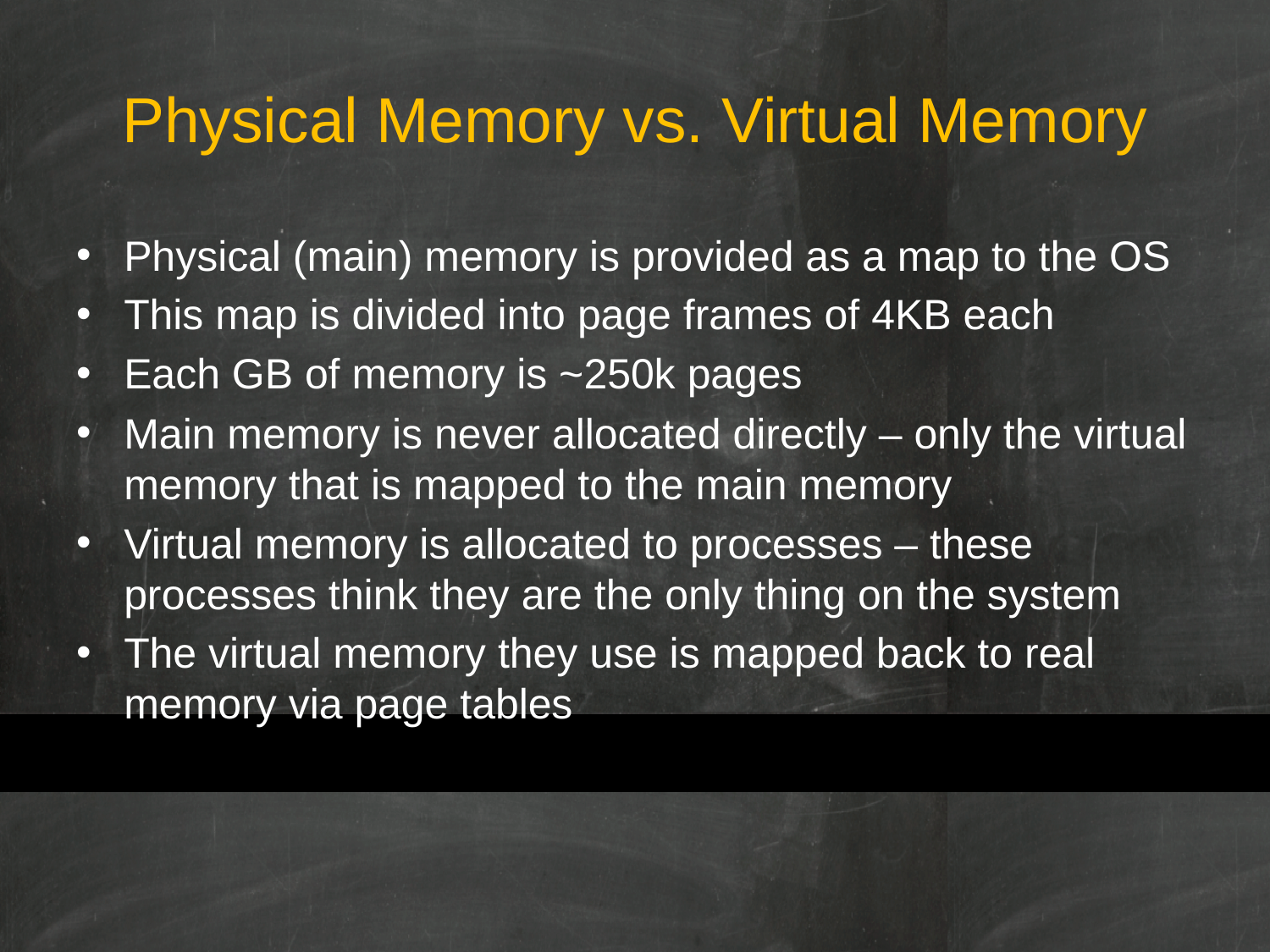

# Physical Memory vs. Virtual Memory
Physical (main) memory is provided as a map to the OS
This map is divided into page frames of 4KB each
Each GB of memory is ~250k pages
Main memory is never allocated directly – only the virtual memory that is mapped to the main memory
Virtual memory is allocated to processes – these processes think they are the only thing on the system
The virtual memory they use is mapped back to real memory via page tables